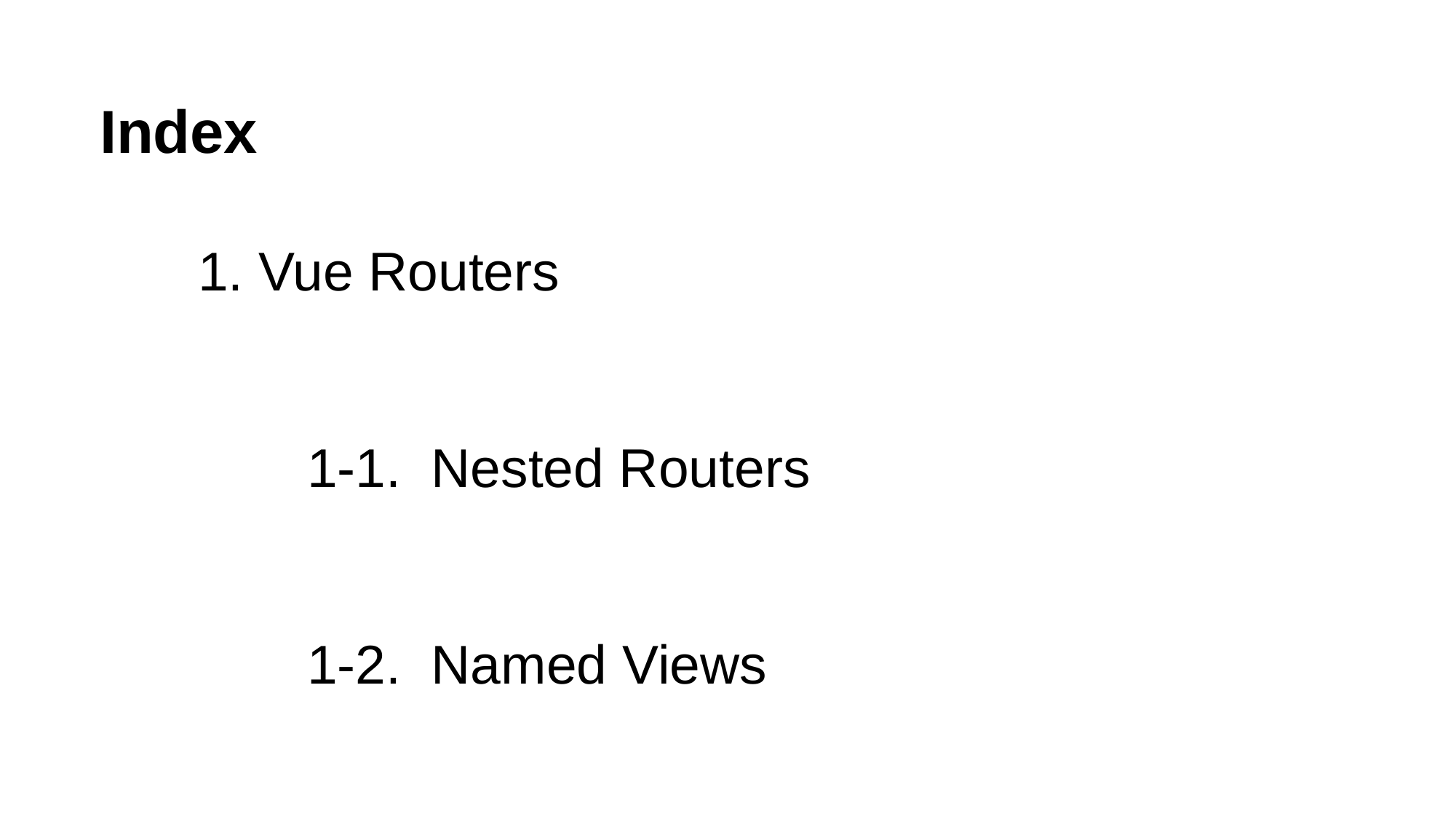

Index
 Vue Routers

	1-1.  Nested Routers

	1-2.  Named Views